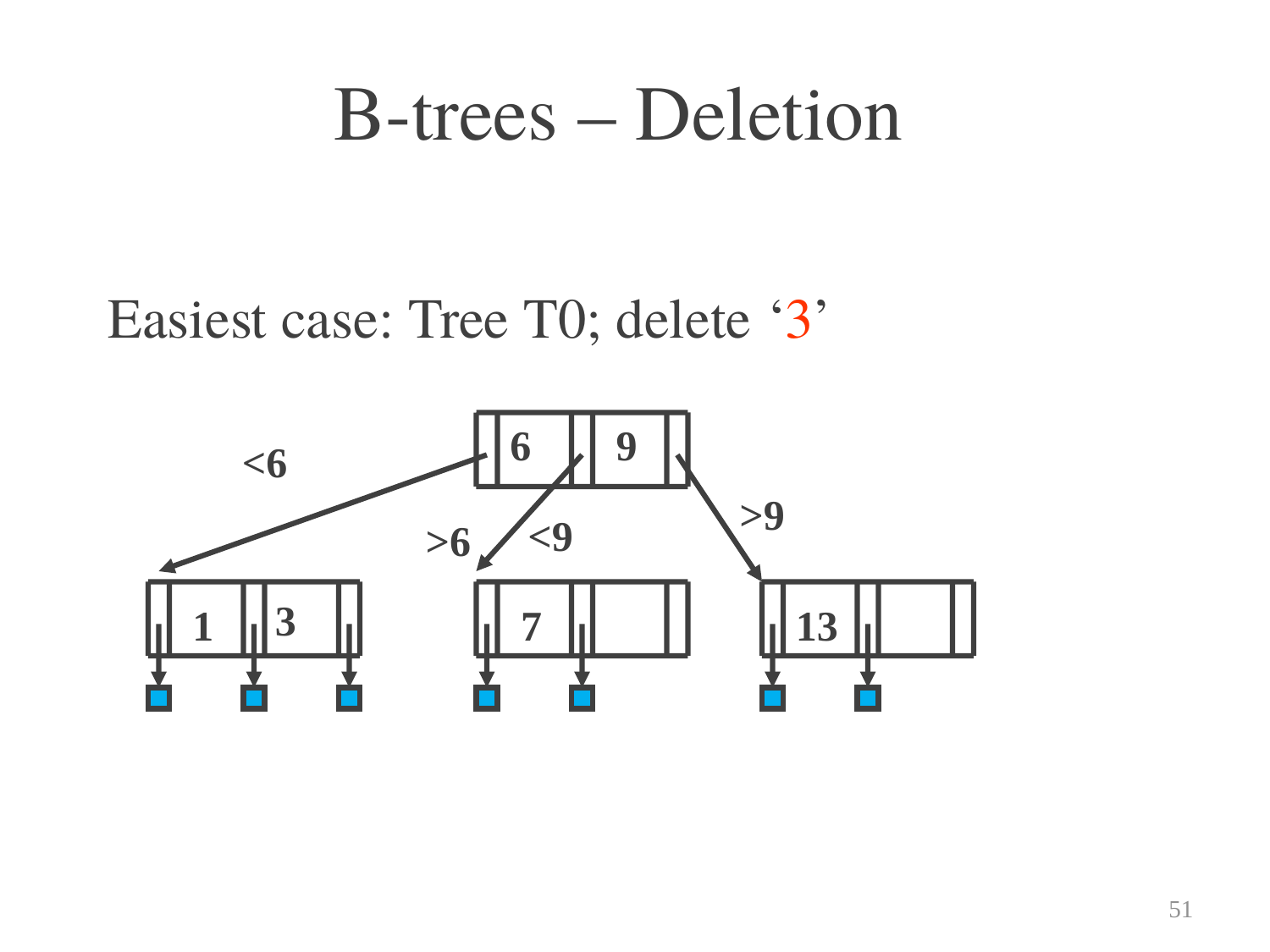

# B-trees – Deletion
Easiest case: Tree T0; delete ‘3’

6
9

3
1
7
13

<6
>9
<9
>6

51